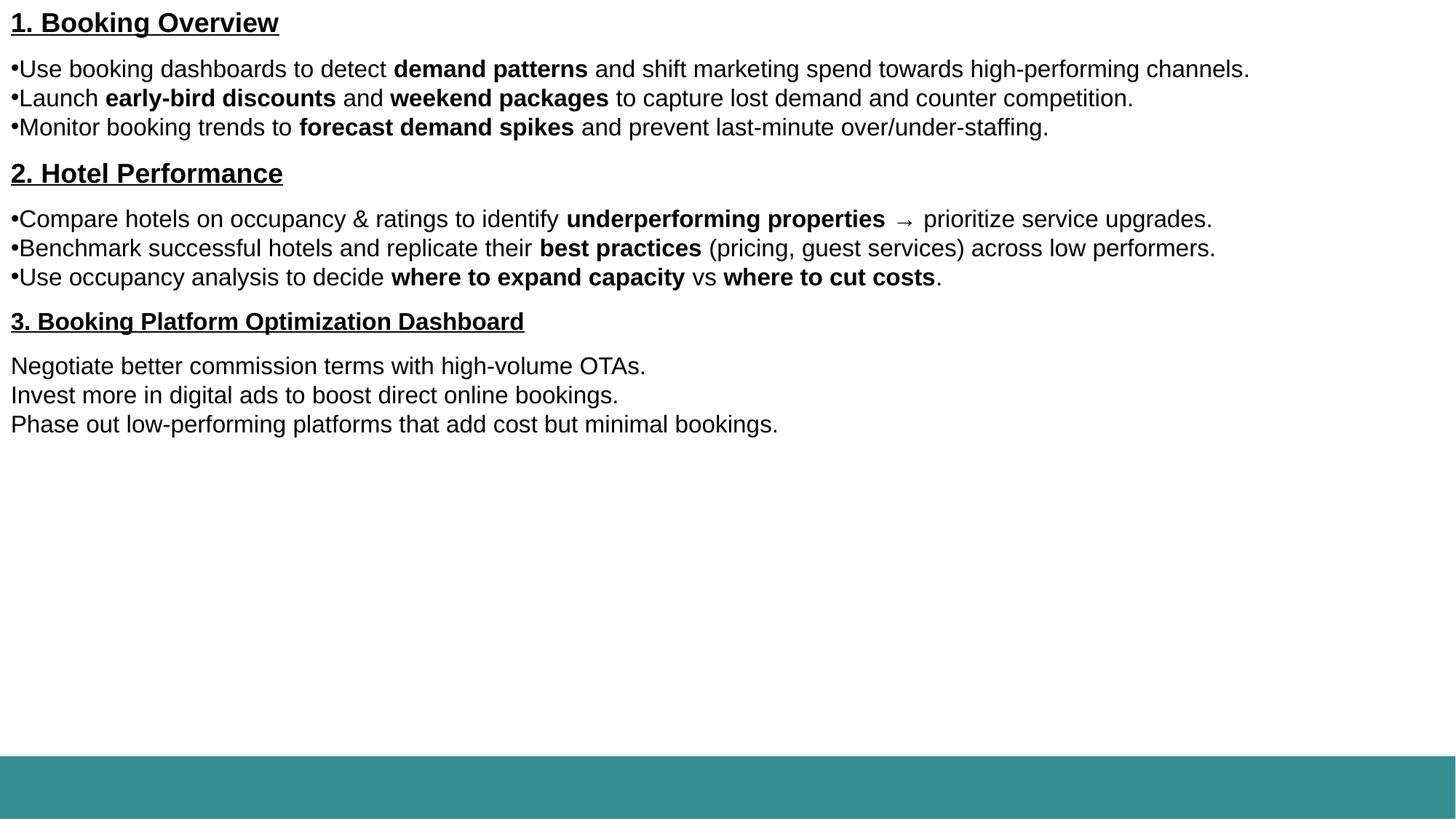

1. Booking Overview
Use booking dashboards to detect demand patterns and shift marketing spend towards high-performing channels.
Launch early-bird discounts and weekend packages to capture lost demand and counter competition.
Monitor booking trends to forecast demand spikes and prevent last-minute over/under-staffing.
2. Hotel Performance
Compare hotels on occupancy & ratings to identify underperforming properties → prioritize service upgrades.
Benchmark successful hotels and replicate their best practices (pricing, guest services) across low performers.
Use occupancy analysis to decide where to expand capacity vs where to cut costs.
3. Booking Platform Optimization Dashboard
Negotiate better commission terms with high-volume OTAs.
Invest more in digital ads to boost direct online bookings.
Phase out low-performing platforms that add cost but minimal bookings.